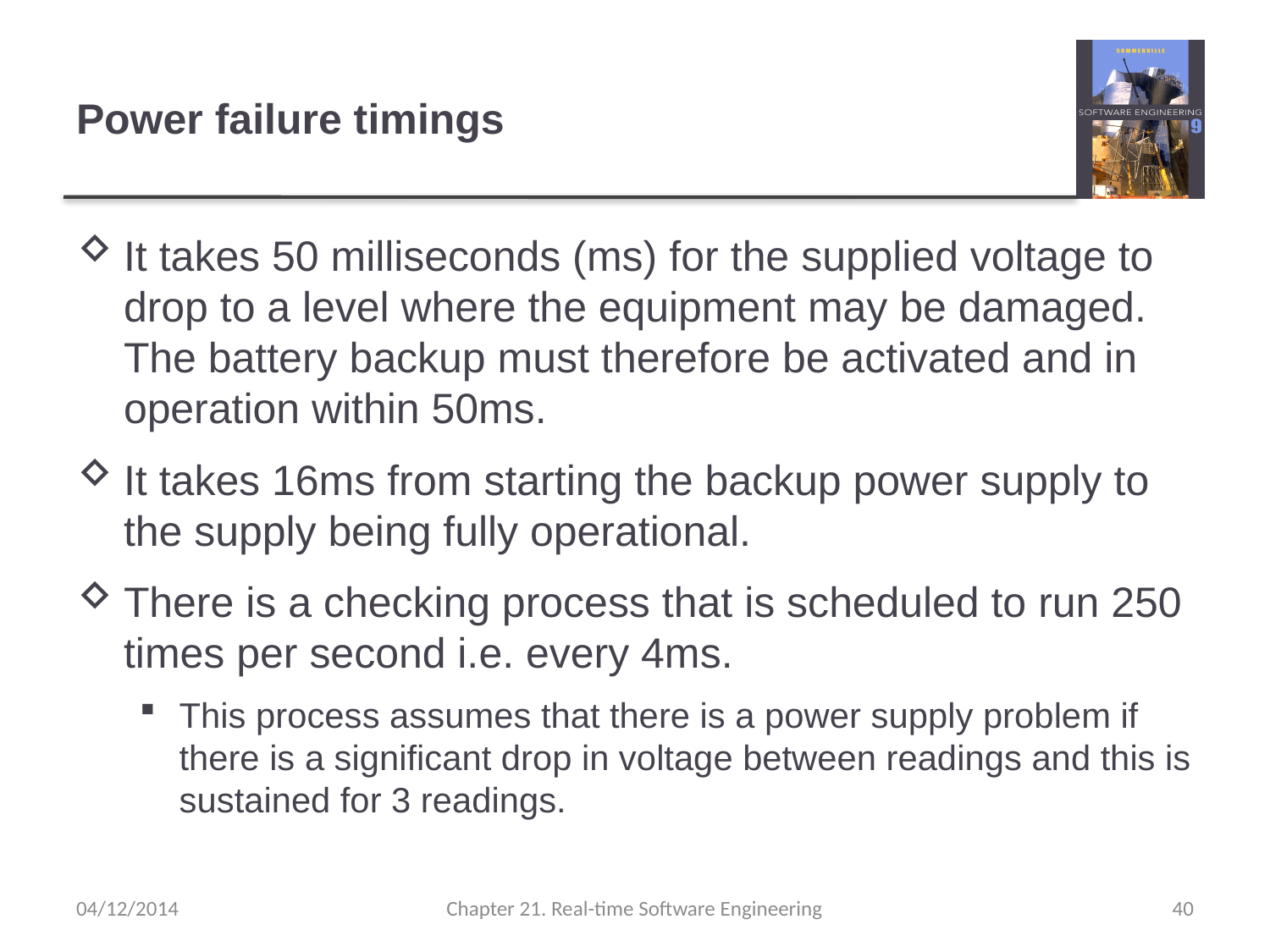

# Power failure timings
It takes 50 milliseconds (ms) for the supplied voltage to drop to a level where the equipment may be damaged. The battery backup must therefore be activated and in operation within 50ms.
It takes 16ms from starting the backup power supply to the supply being fully operational.
There is a checking process that is scheduled to run 250 times per second i.e. every 4ms.
This process assumes that there is a power supply problem if there is a significant drop in voltage between readings and this is sustained for 3 readings.
04/12/2014
Chapter 21. Real-time Software Engineering
40